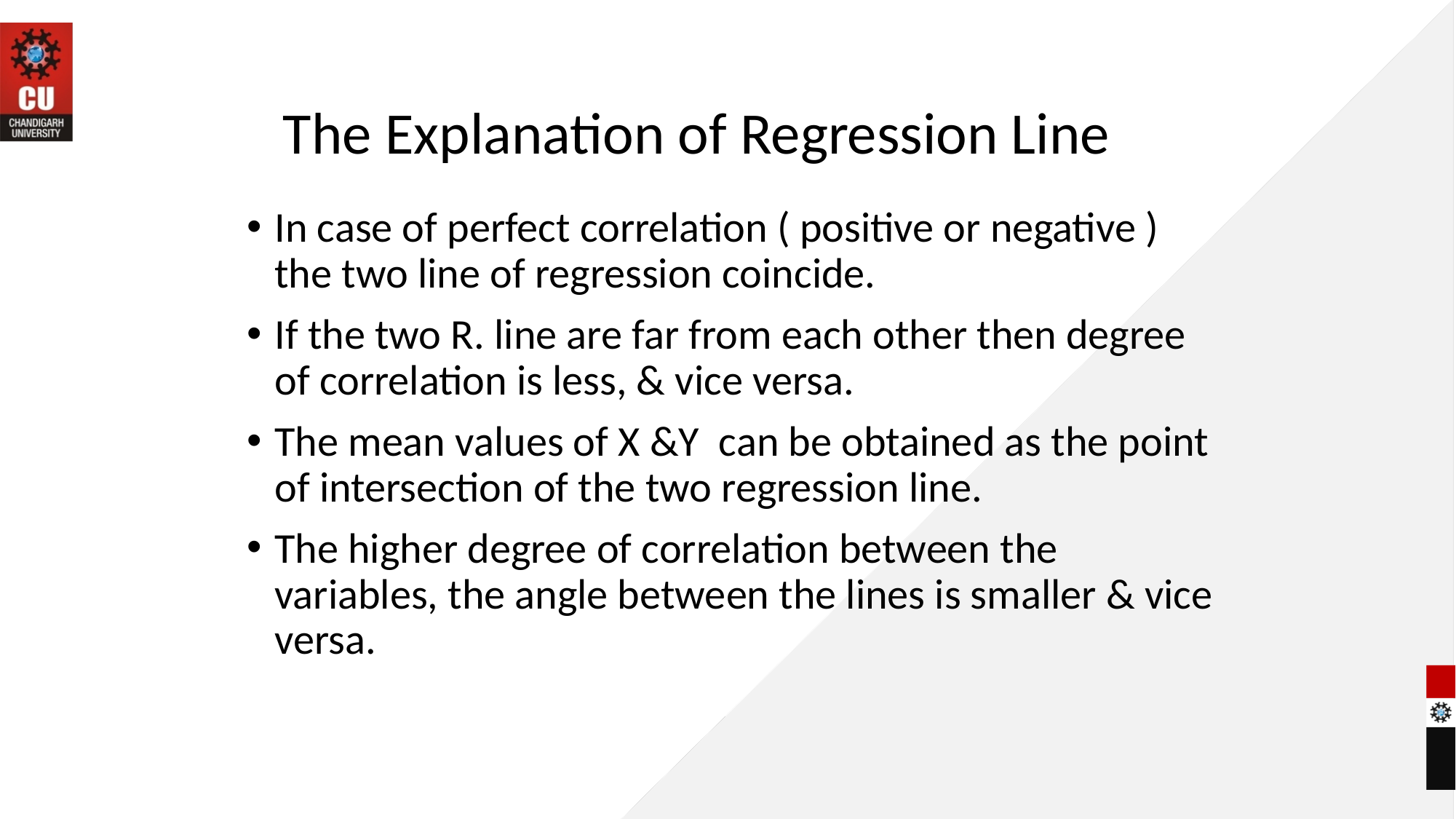

# The Explanation of Regression Line
In case of perfect correlation ( positive or negative ) the two line of regression coincide.
If the two R. line are far from each other then degree of correlation is less, & vice versa.
The mean values of X &Y  can be obtained as the point of intersection of the two regression line.
The higher degree of correlation between the variables, the angle between the lines is smaller & vice versa.